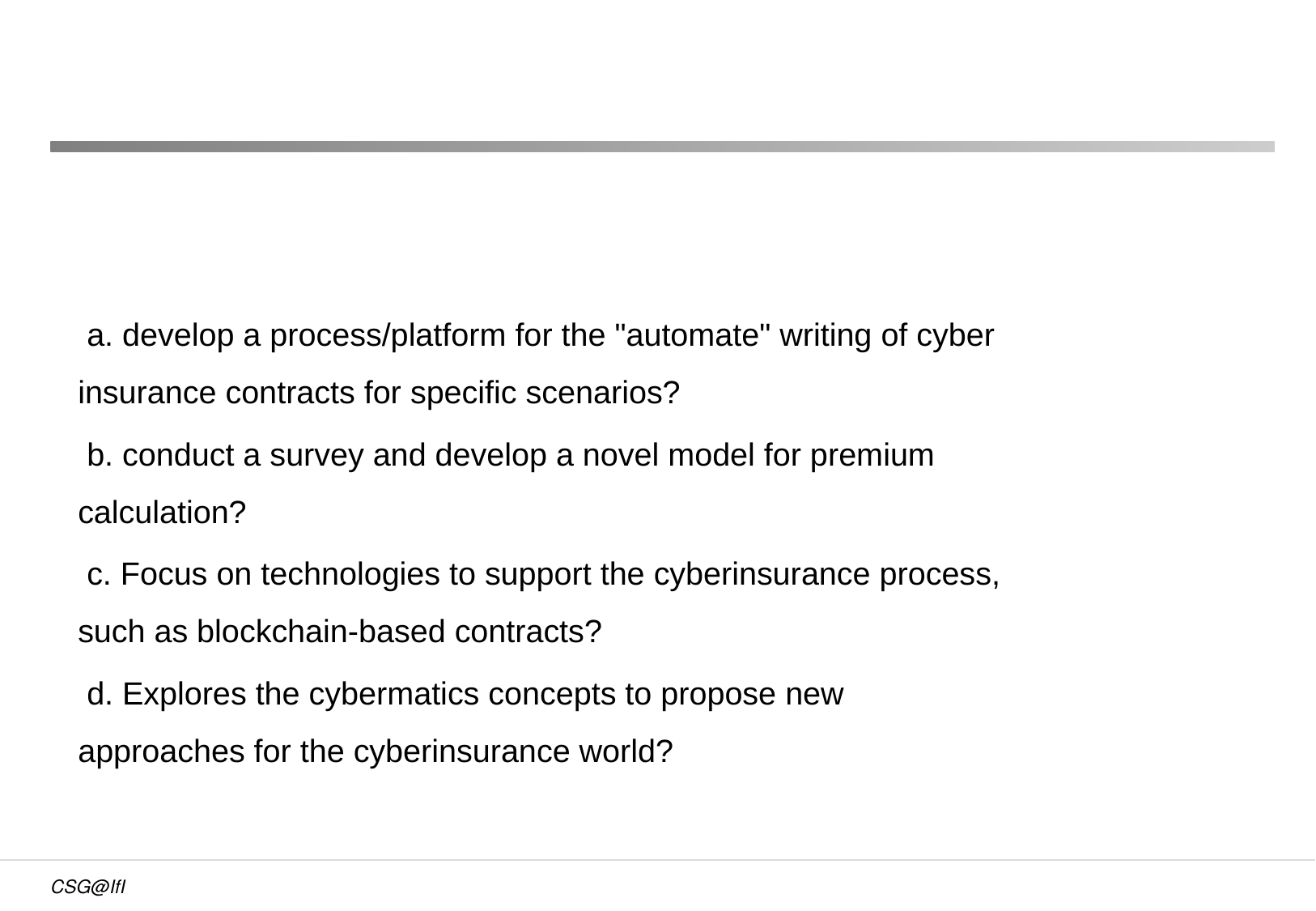

#
 a. develop a process/platform for the "automate" writing of cyber insurance contracts for specific scenarios?
 b. conduct a survey and develop a novel model for premium calculation?
 c. Focus on technologies to support the cyberinsurance process, such as blockchain-based contracts?
 d. Explores the cybermatics concepts to propose new approaches for the cyberinsurance world?